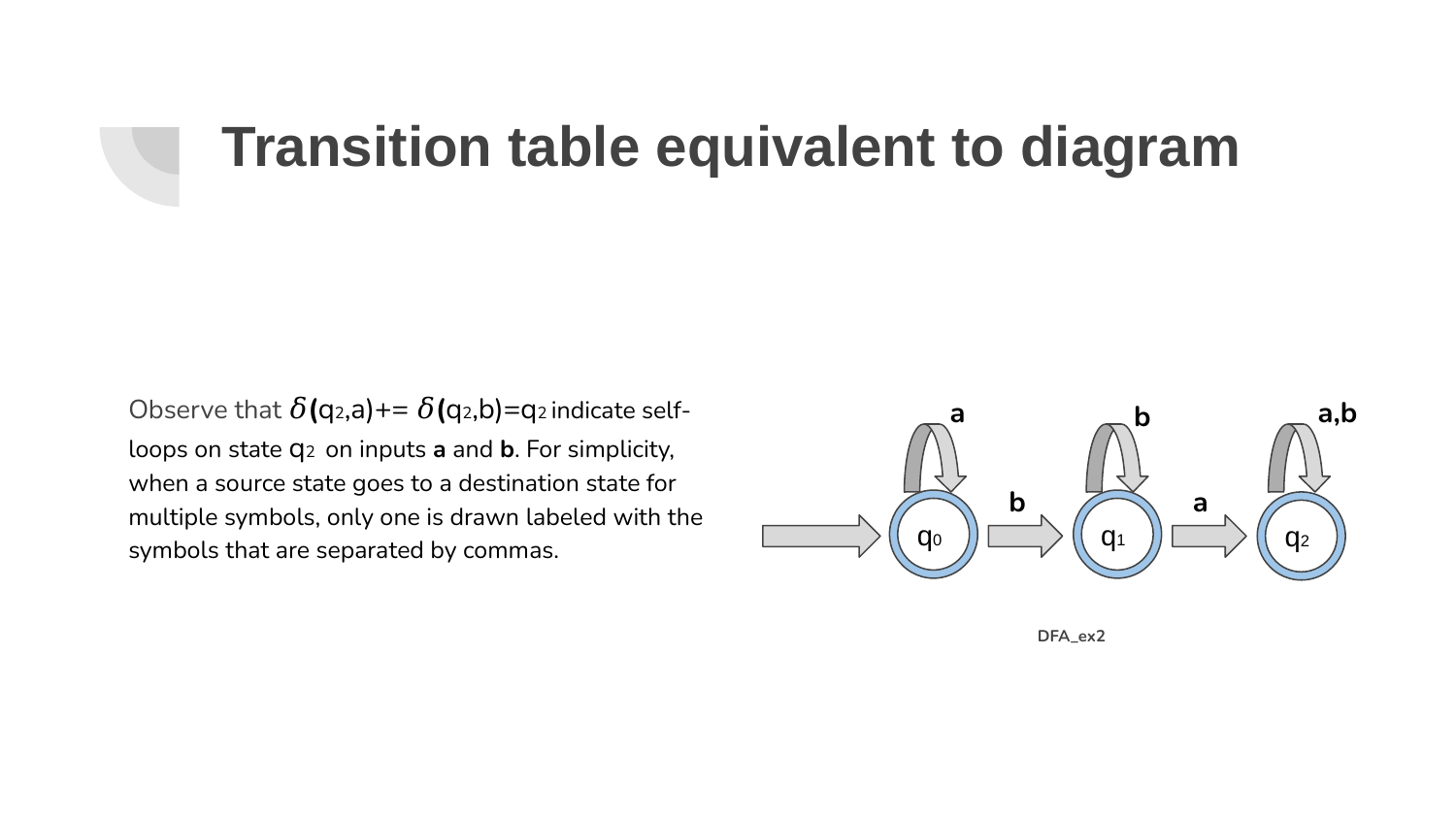

# Transition table equivalent to diagram

Observe that 𝛿(q2,a)+= 𝛿(q2,b)=q2 indicate self-loops on state q2  on inputs a and b. For simplicity, when a source state goes to a destination state for multiple symbols, only one is drawn labeled with the symbols that are separated by commas.
a
a,b
b

b
a
q0
q1
q2

DFA_ex2